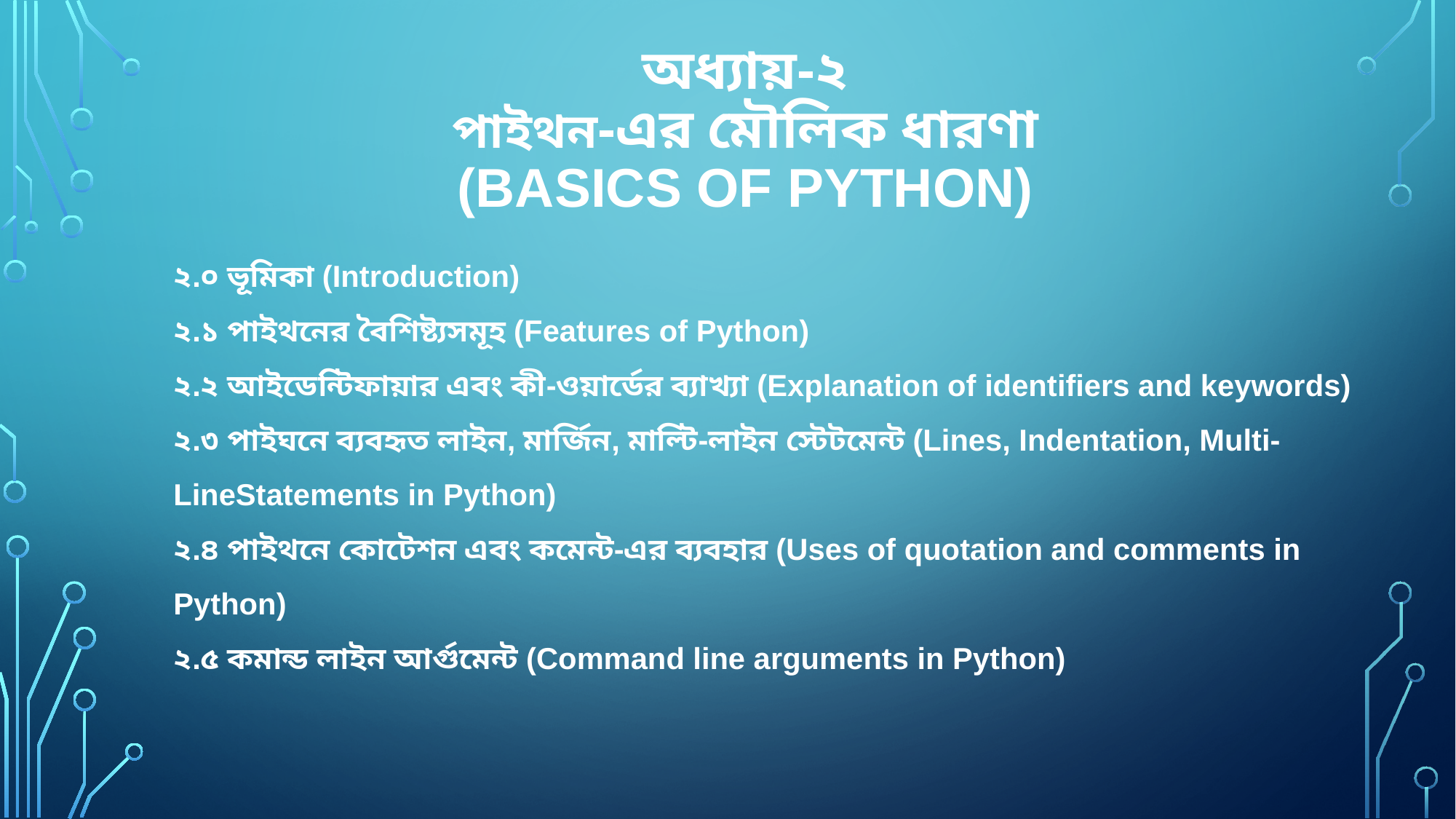

# অধ্যায়-২ পাইথন-এর মৌলিক ধারণা (Basics of Python)
২.০ ভূমিকা (Introduction)
২.১ পাইথনের বৈশিষ্ট্যসমূহ (Features of Python)
২.২ আইডেন্টিফায়ার এবং কী-ওয়ার্ডের ব্যাখ্যা (Explanation of identifiers and keywords)
২.৩ পাইঘনে ব্যবহৃত লাইন, মার্জিন, মাল্টি-লাইন স্টেটমেন্ট (Lines, Indentation, Multi-LineStatements in Python)
২.৪ পাইথনে কোটেশন এবং কমেন্ট-এর ব্যবহার (Uses of quotation and comments in Python)
২.৫ কমান্ড লাইন আর্গুমেন্ট (Command line arguments in Python)